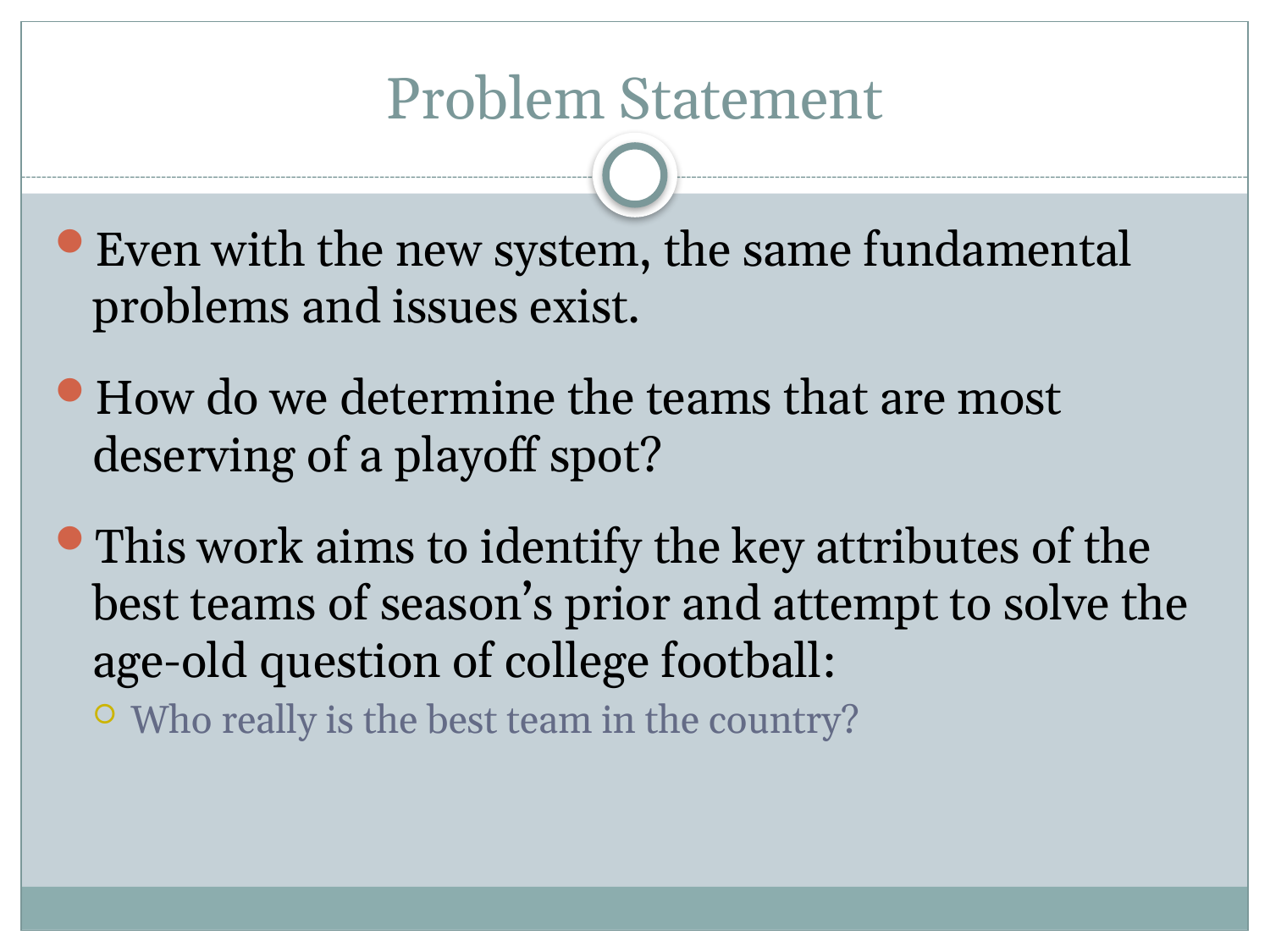

# Problem Statement
Even with the new system, the same fundamental problems and issues exist.

How do we determine the teams that are most deserving of a playoff spot?

This work aims to identify the key attributes of the best teams of season’s prior and attempt to solve the age-old question of college football:
Who really is the best team in the country?